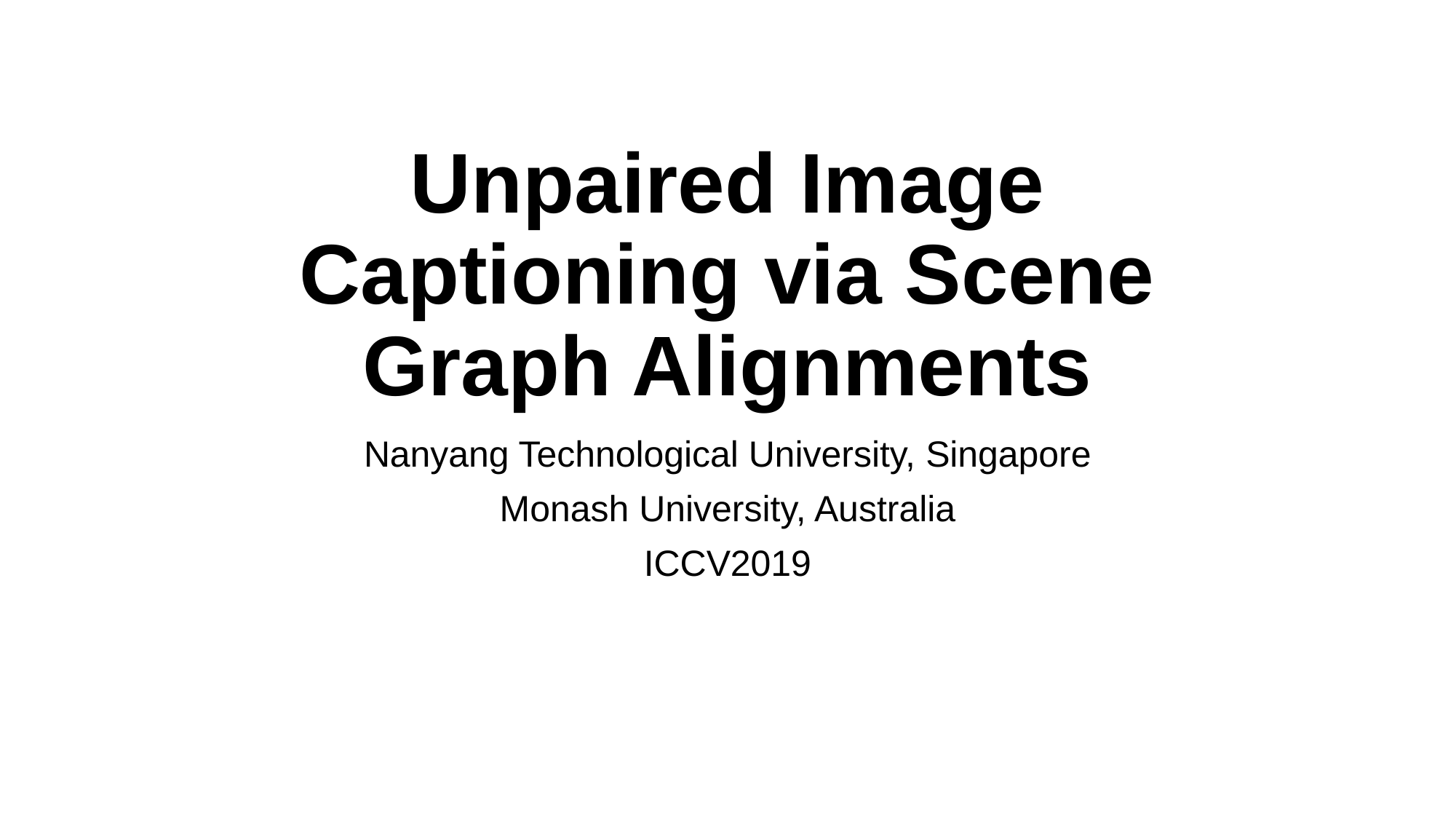

# Unpaired Image Captioning via Scene Graph Alignments
Nanyang Technological University, Singapore
Monash University, Australia
ICCV2019